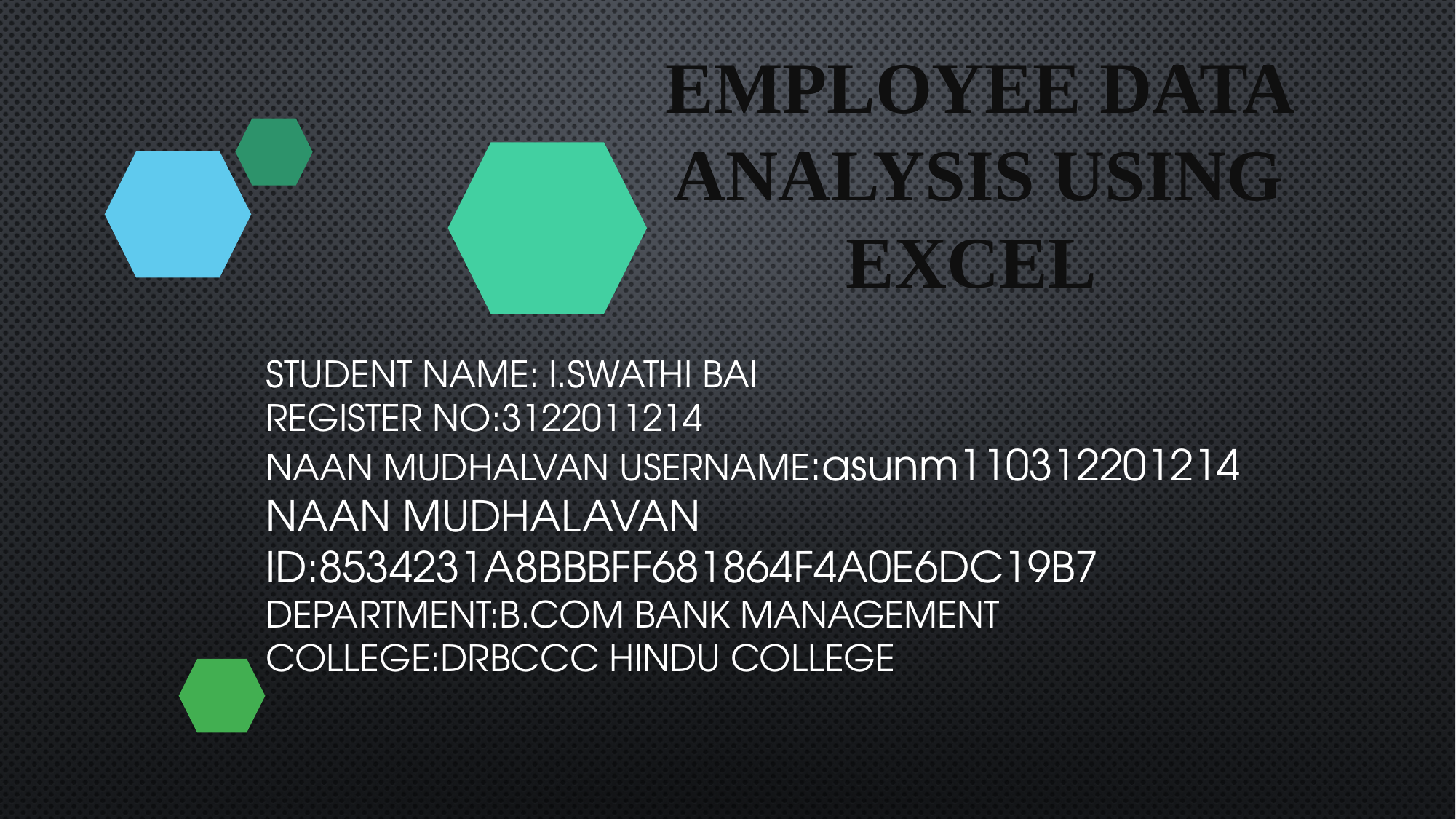

# Employee Data Analysis using Excel
STUDENT NAME: I.SWATHI BAI
REGISTER NO:3122011214
NAAN MUDHALVAN USERNAME:asunm110312201214
NAAN MUDHALAVAN ID:8534231A8BBBFF681864F4A0E6DC19B7
DEPARTMENT:B.COM BANK MANAGEMENT
COLLEGE:DRBCCC HINDU COLLEGE